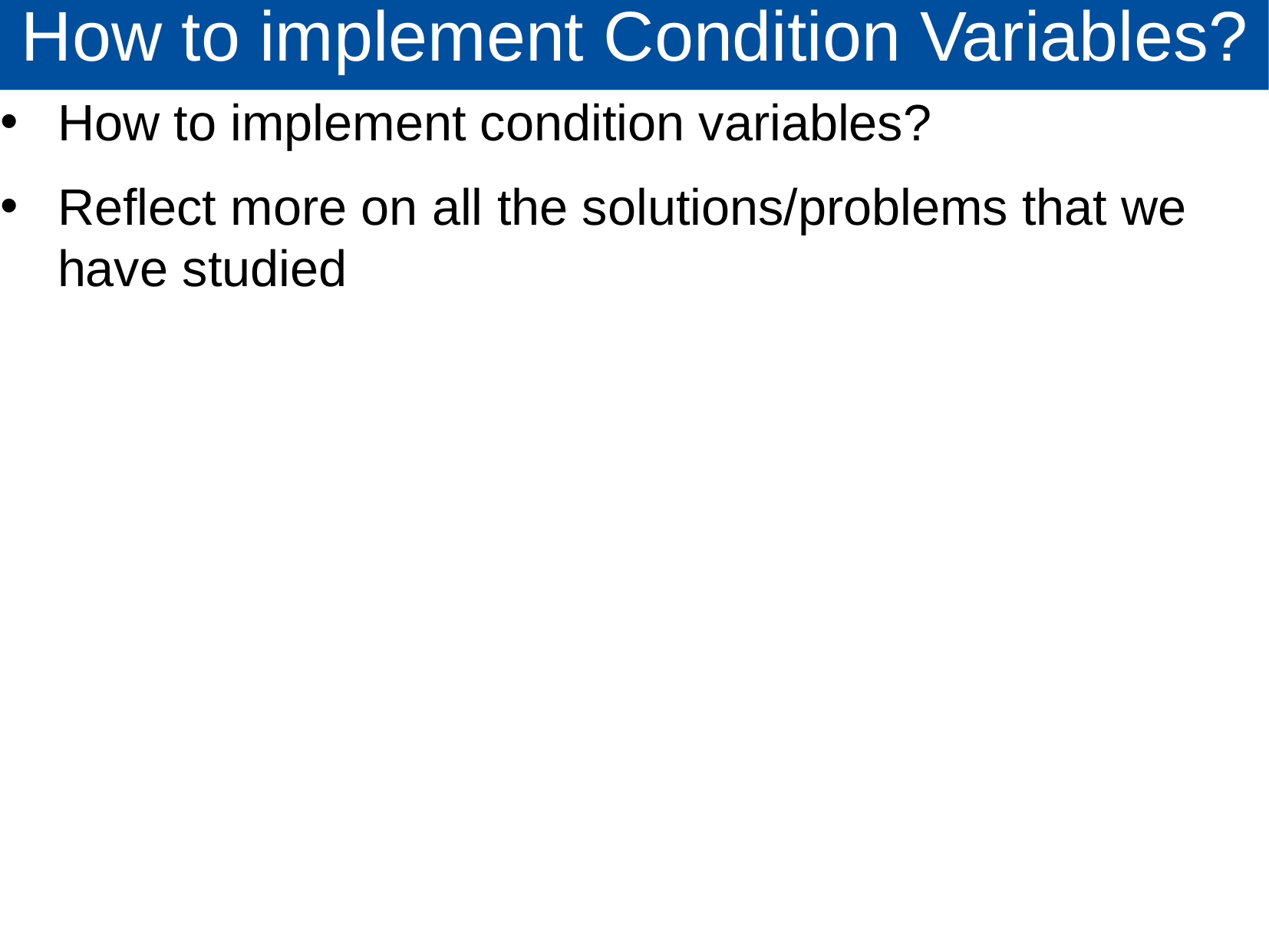

# How to implement Condition Variables?
How to implement condition variables?
Reflect more on all the solutions/problems that we have studied